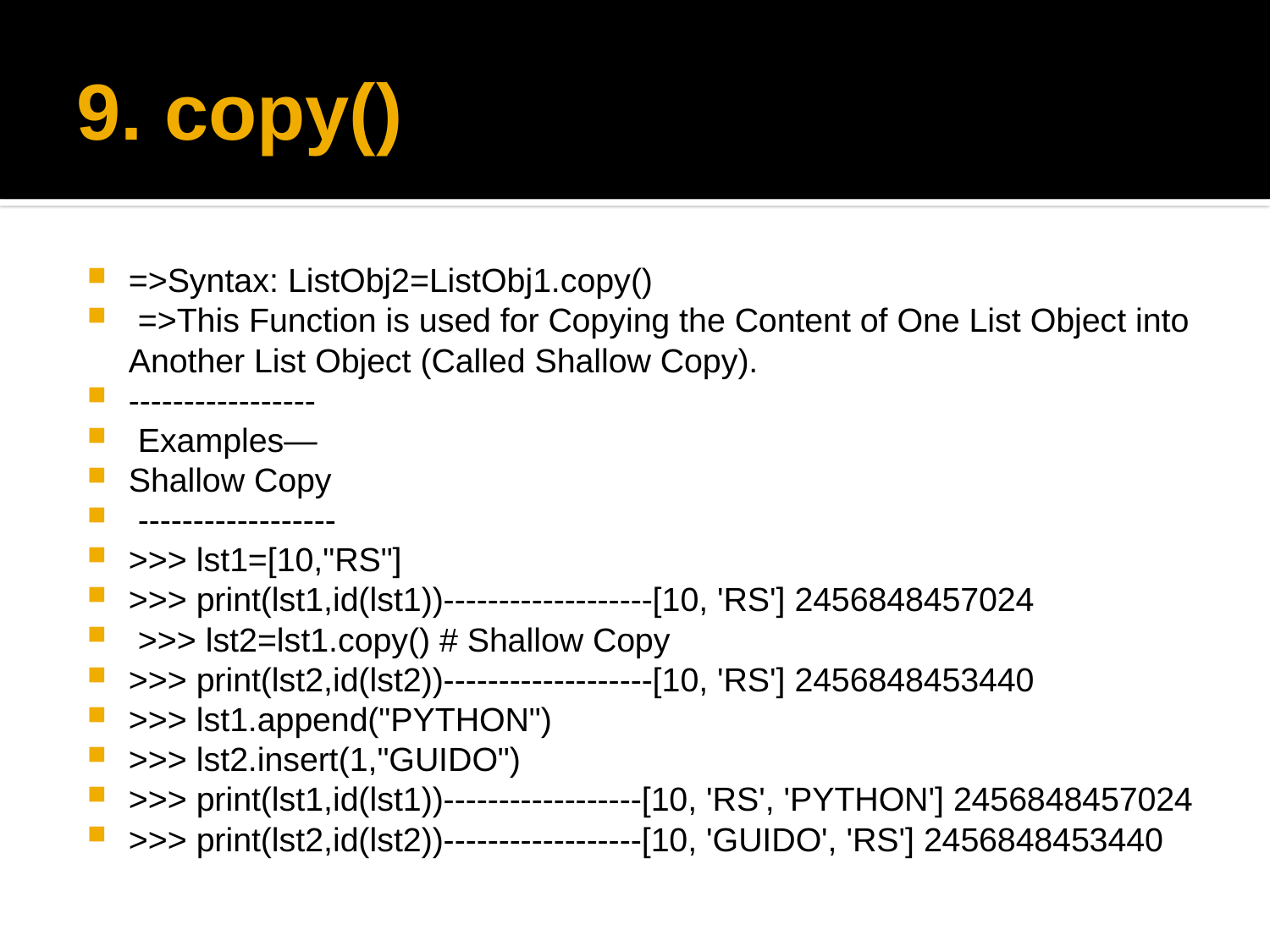

# 9. copy()
=>Syntax: ListObj2=ListObj1.copy()
 =>This Function is used for Copying the Content of One List Object into Another List Object (Called Shallow Copy).
-----------------
 Examples—
Shallow Copy
 ------------------
>>> lst1=[10,"RS"]
>>> print(lst1,id(lst1))-------------------[10, 'RS'] 2456848457024
 >>> lst2=lst1.copy() # Shallow Copy
>>> print(lst2,id(lst2))-------------------[10, 'RS'] 2456848453440
>>> lst1.append("PYTHON")
>>> lst2.insert(1,"GUIDO")
>>> print(lst1,id(lst1))------------------[10, 'RS', 'PYTHON'] 2456848457024
>>> print(lst2,id(lst2))------------------[10, 'GUIDO', 'RS'] 2456848453440